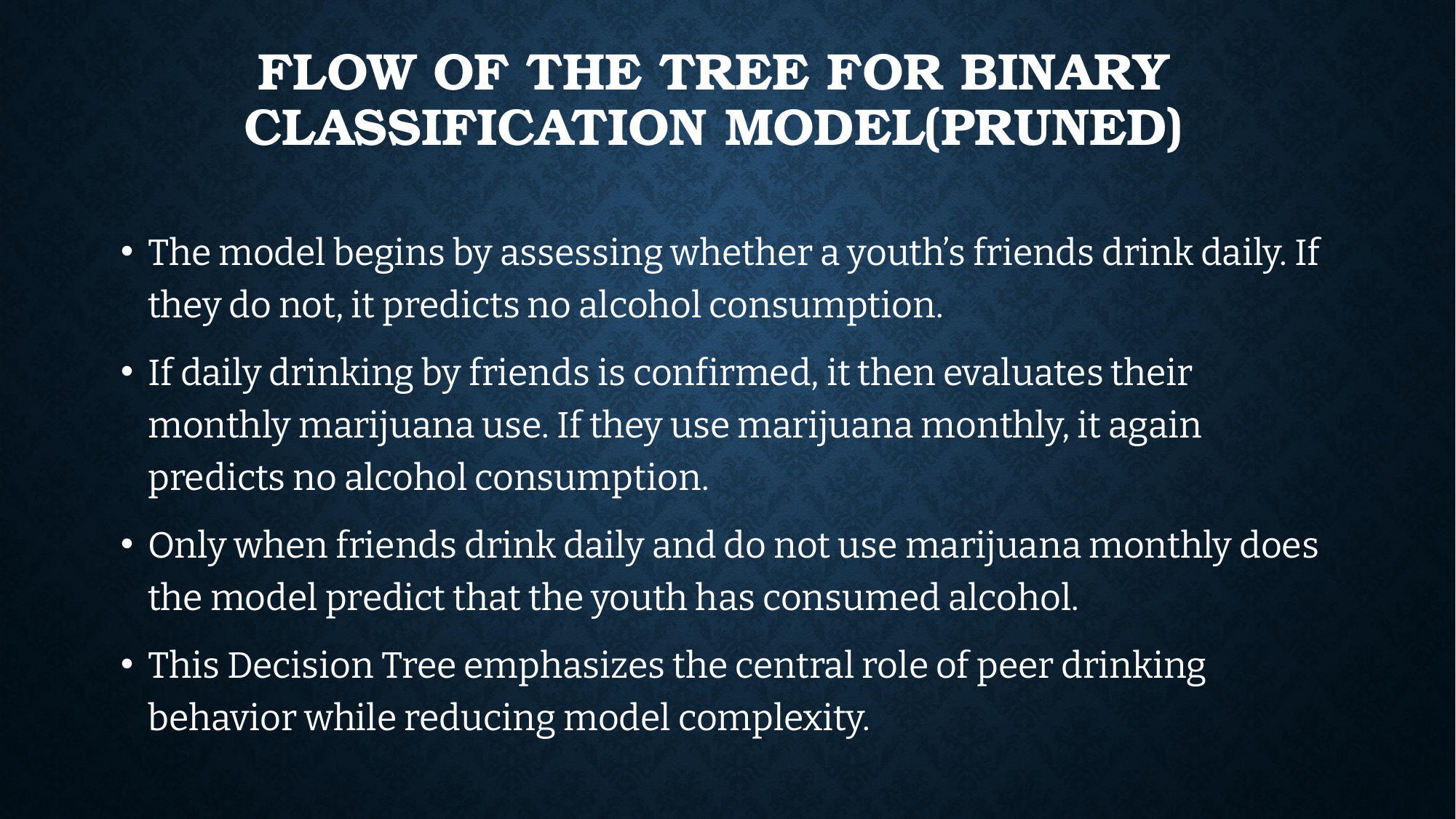

# FLOW OF THE TREE FOR BINARY CLASSIFICATION MODEL(PRUNED)
The model begins by assessing whether a youth’s friends drink daily. If they do not, it predicts no alcohol consumption.
If daily drinking by friends is confirmed, it then evaluates their monthly marijuana use. If they use marijuana monthly, it again predicts no alcohol consumption.
Only when friends drink daily and do not use marijuana monthly does the model predict that the youth has consumed alcohol.
This Decision Tree emphasizes the central role of peer drinking behavior while reducing model complexity.